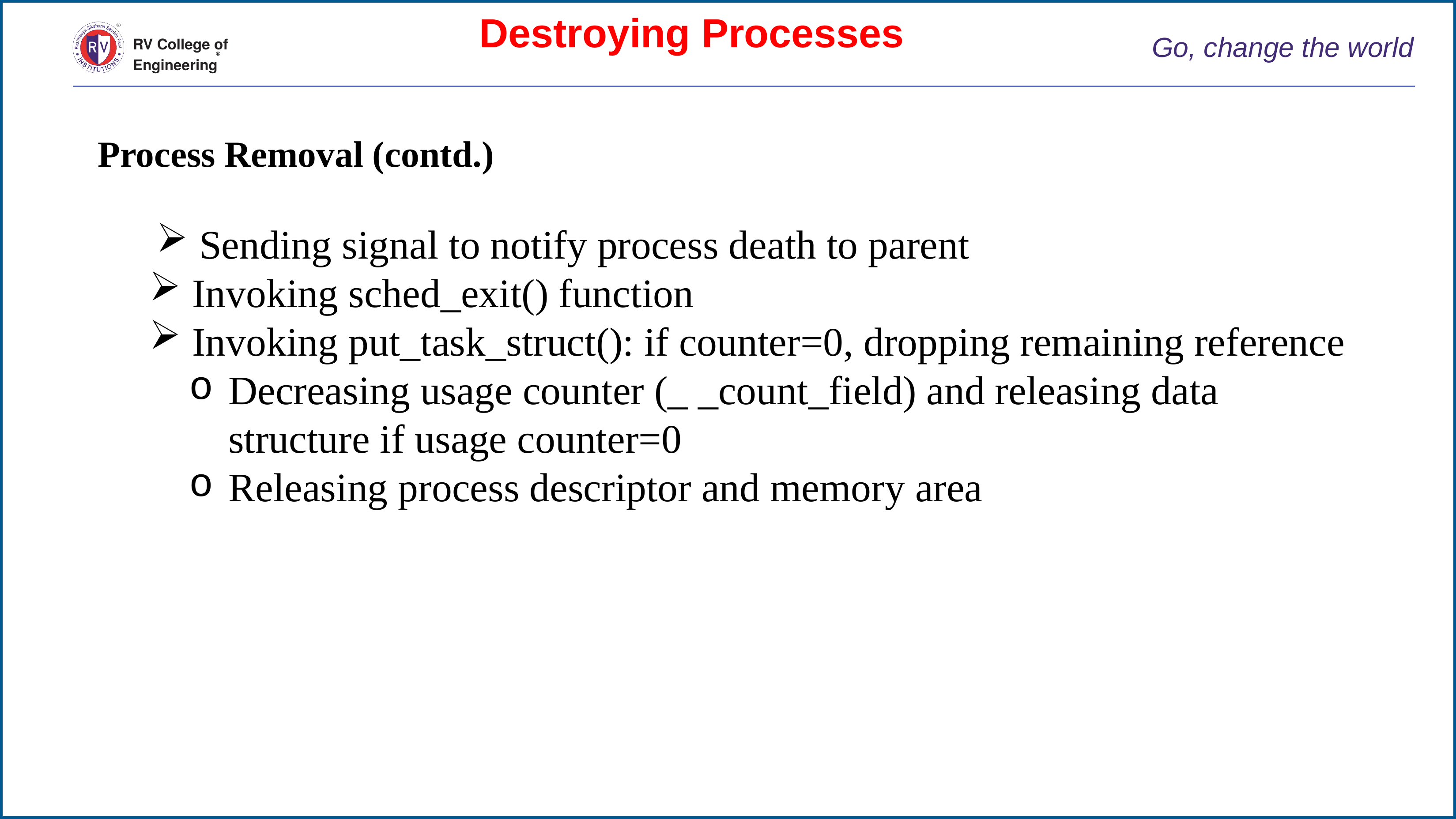

Destroying Processes

# Go, change the world
RV College of
Engineering

Process Removal (contd.)

 Sending signal to notify process death to parent
 Invoking sched_exit() function
 Invoking put_task_struct(): if counter=0, dropping remaining reference
Decreasing usage counter (_ _count_field) and releasing data structure if usage counter=0
Releasing process descriptor and memory area